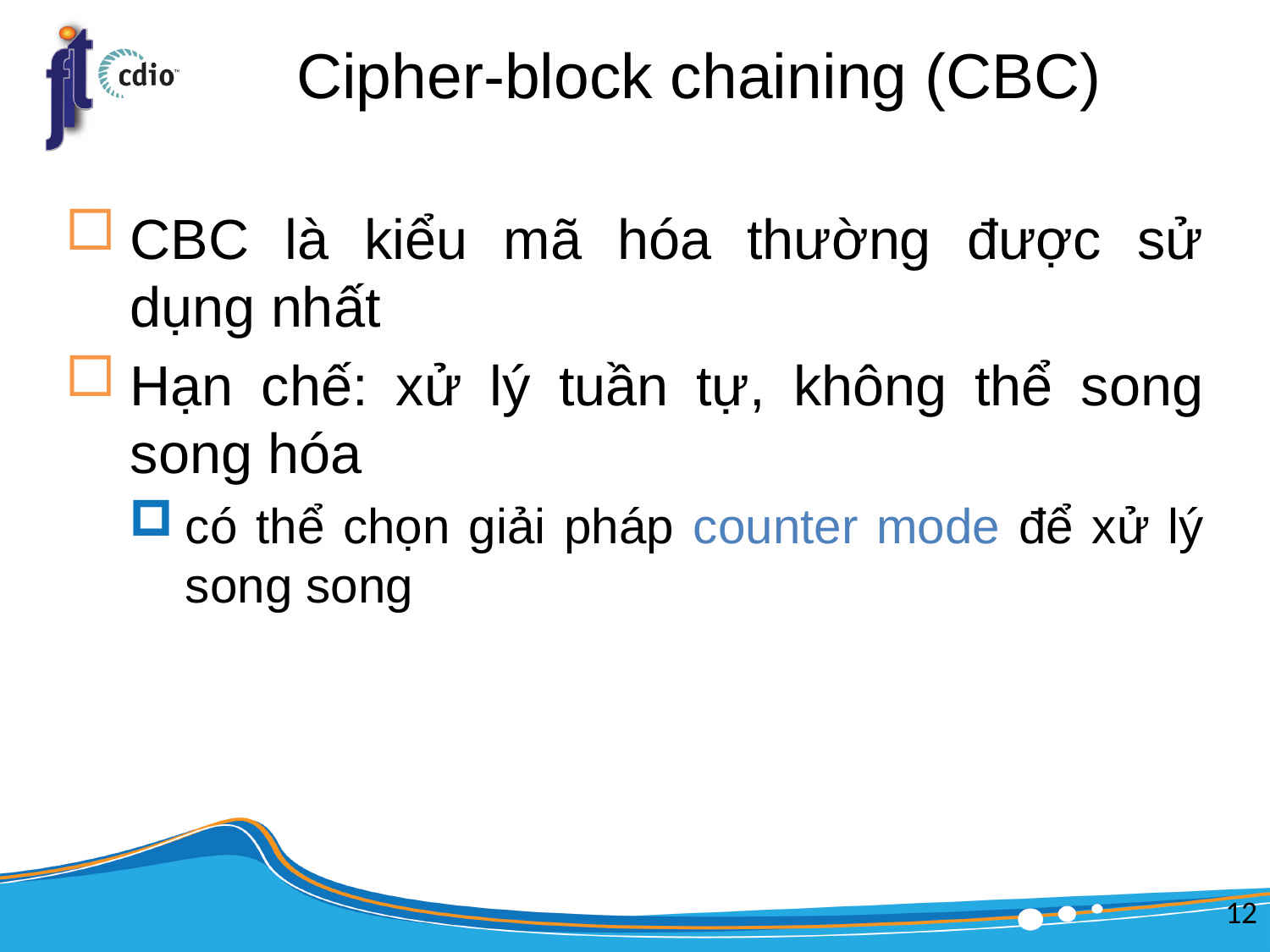

# Cipher-block chaining (CBC)
CBC là kiểu mã hóa thường được sử dụng nhất
Hạn chế: xử lý tuần tự, không thể song song hóa
có thể chọn giải pháp counter mode để xử lý song song
12